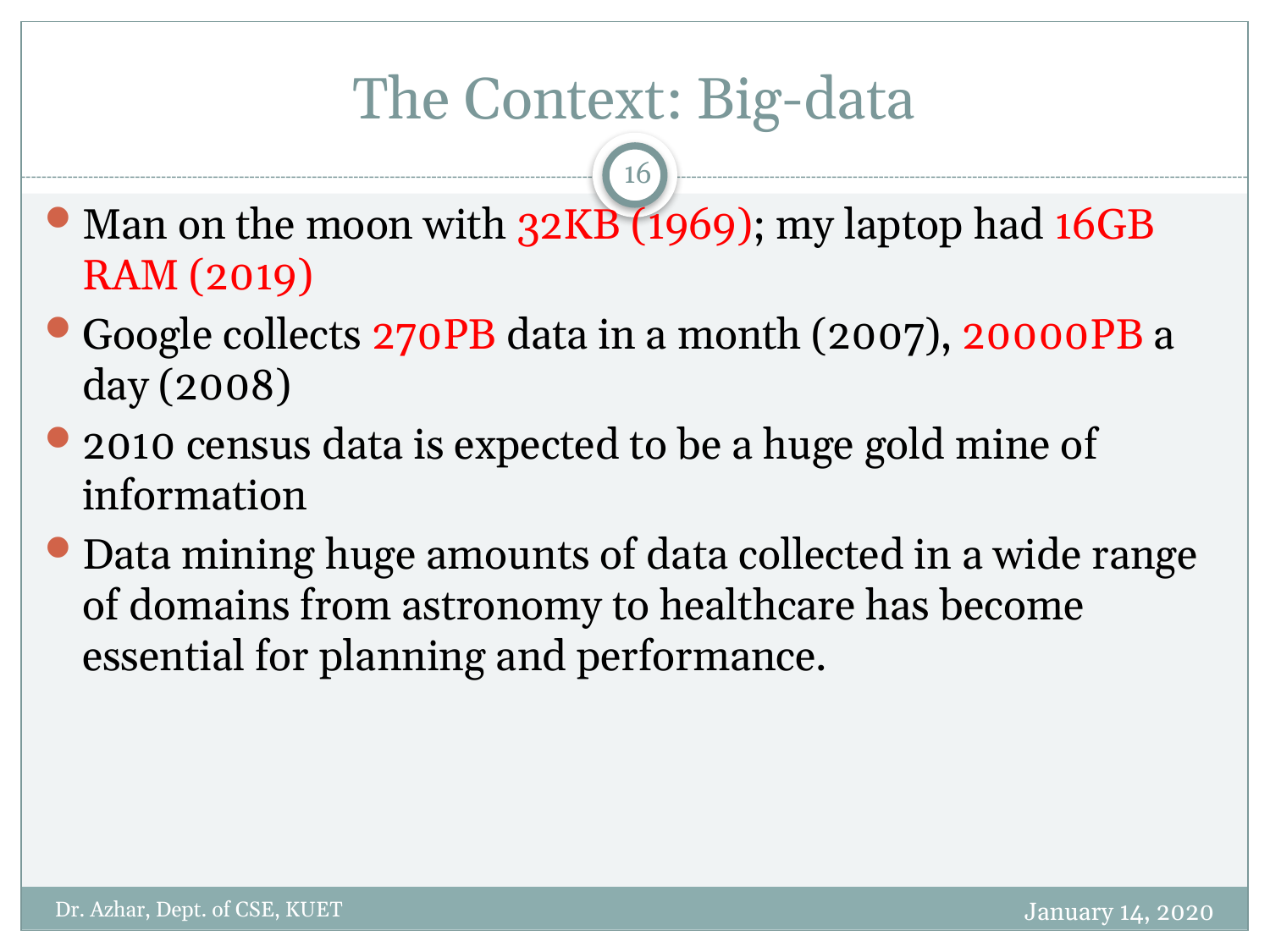

# The Context: Big-data
16
Man on the moon with 32KB (1969); my laptop had 16GB RAM (2019)
Google collects 270PB data in a month (2007), 20000PB a day (2008)
2010 census data is expected to be a huge gold mine of information
Data mining huge amounts of data collected in a wide range of domains from astronomy to healthcare has become essential for planning and performance.

January 14, 2020
Dr. Azhar, Dept. of CSE, KUET